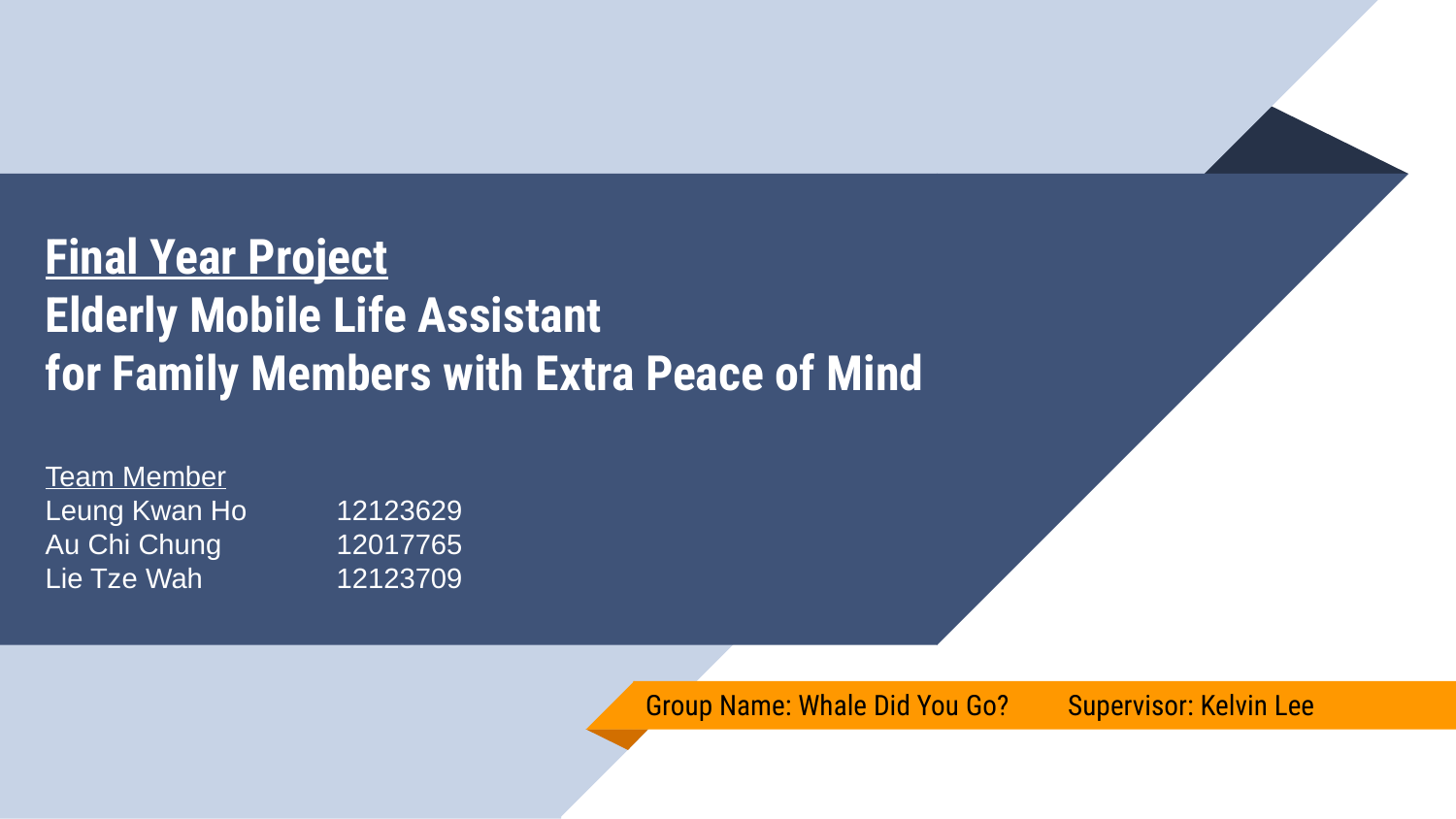

# Final Year Project Elderly Mobile Life Assistant for Family Members with Extra Peace of Mind Team Member Leung Kwan Ho	12123629 Au Chi Chung 	12017765 Lie Tze Wah	12123709
Group Name: Whale Did You Go?         Supervisor: Kelvin Lee